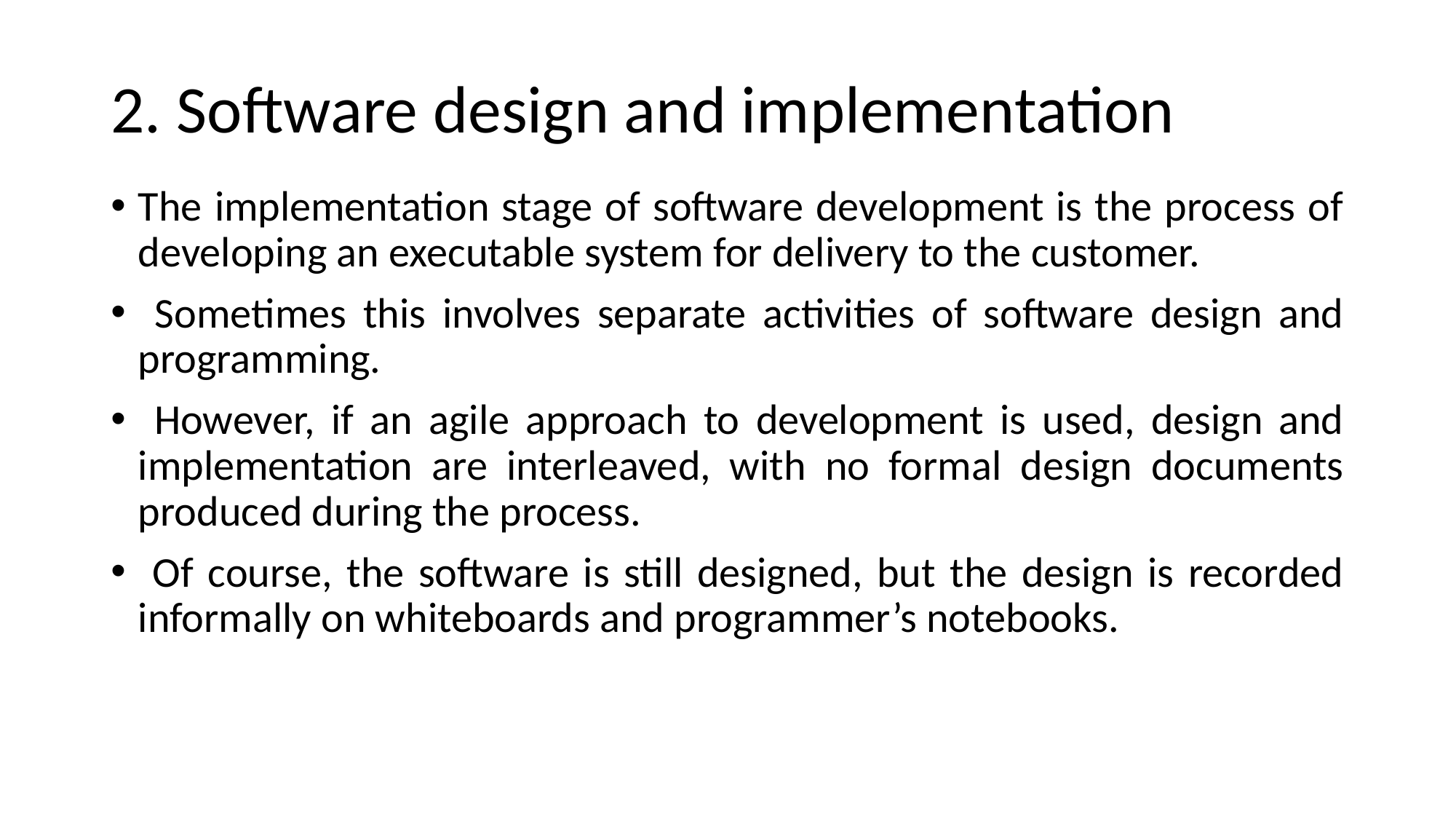

# 2. Software design and implementation
The implementation stage of software development is the process of developing an executable system for delivery to the customer.
 Sometimes this involves separate activities of software design and programming.
 However, if an agile approach to development is used, design and implementation are interleaved, with no formal design documents produced during the process.
 Of course, the software is still designed, but the design is recorded informally on whiteboards and programmer’s notebooks.